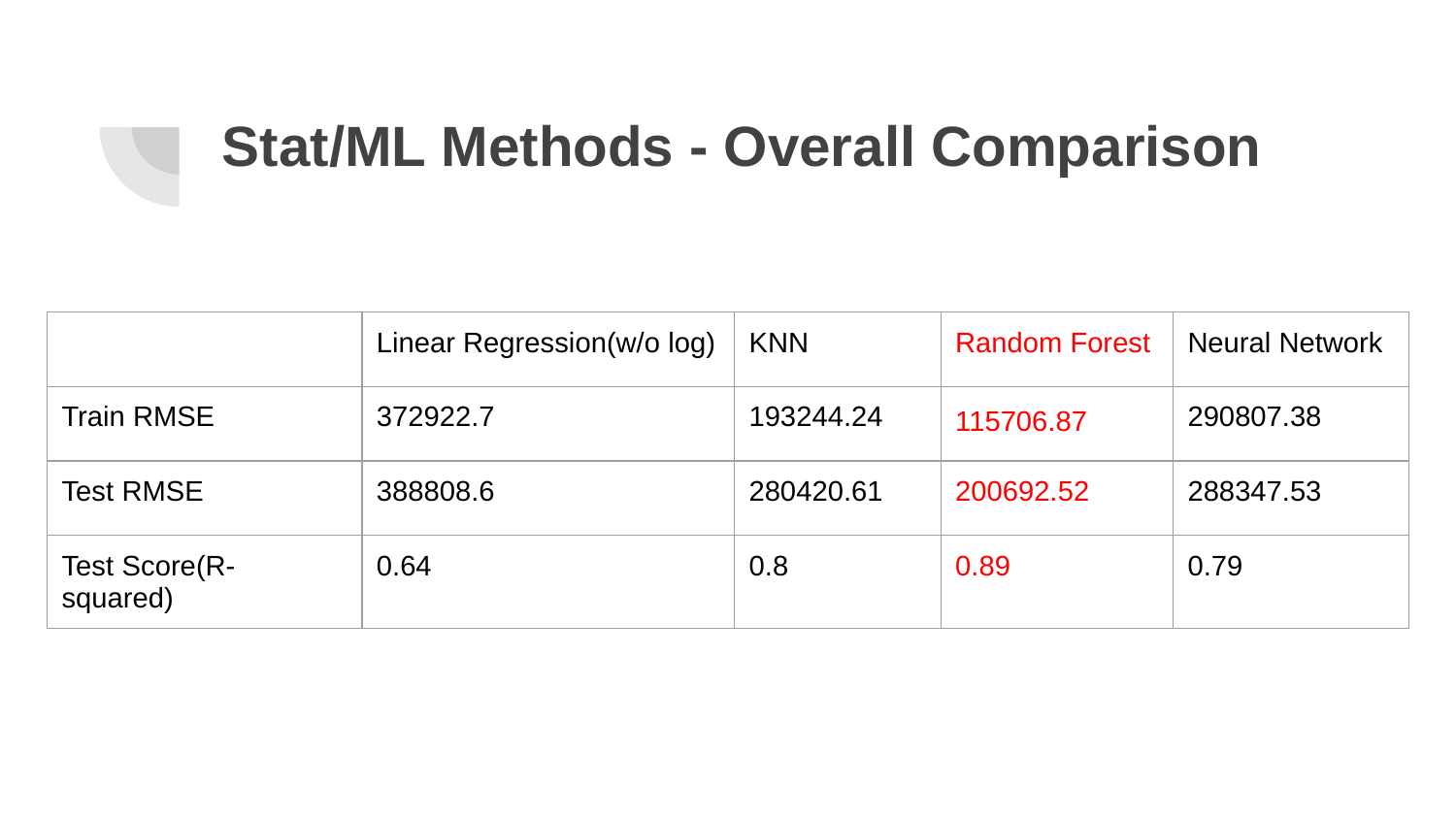

# Stat/ML Methods - Overall Comparison
|  | Linear Regression(w/o log) | KNN | Random Forest | Neural Network |
| --- | --- | --- | --- | --- |
| Train RMSE | 372922.7 | 193244.24 | 115706.87 | 290807.38 |
| Test RMSE | 388808.6 | 280420.61 | 200692.52 | 288347.53 |
| Test Score(R-squared) | 0.64 | 0.8 | 0.89 | 0.79 |